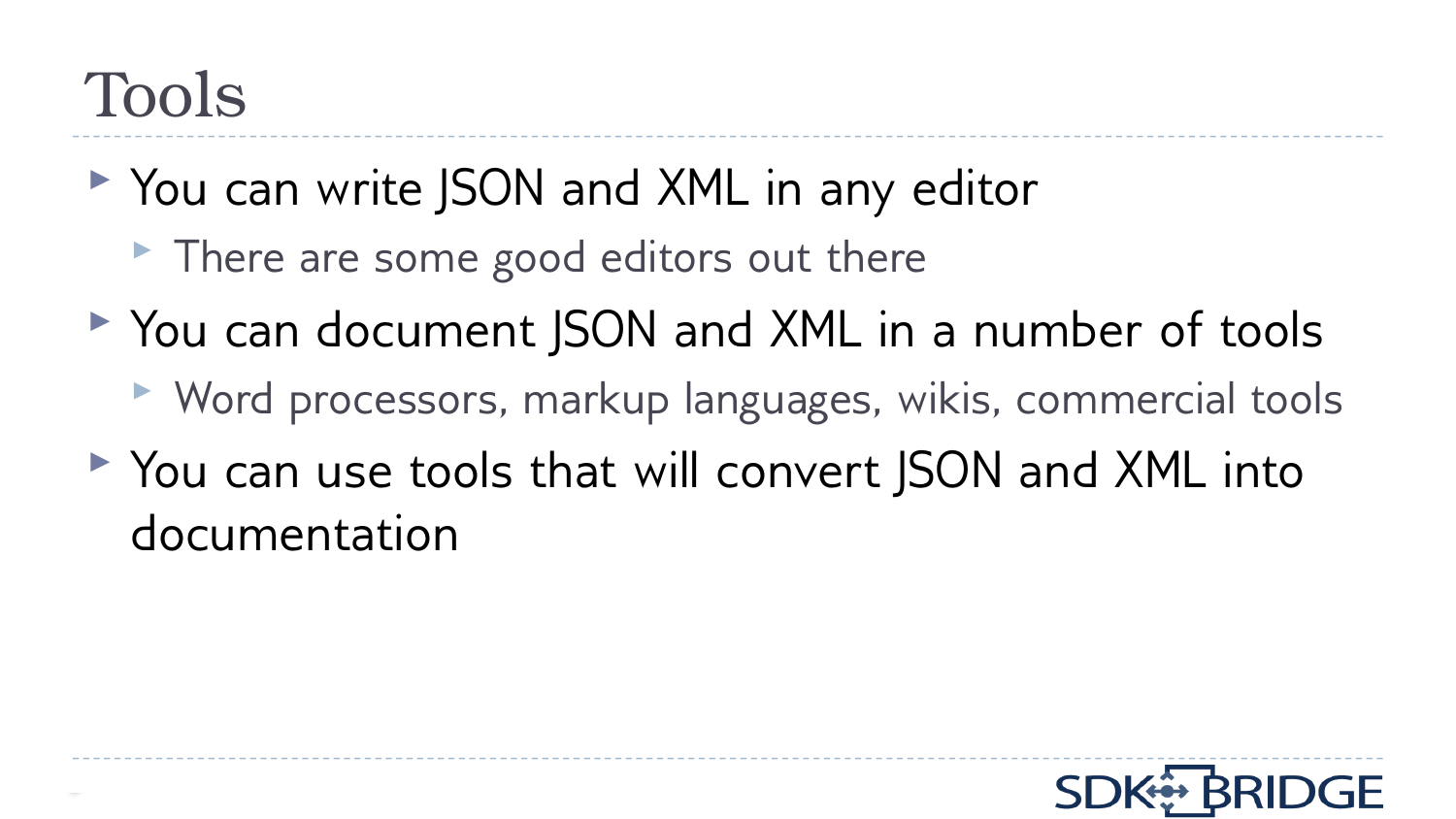

# Tools
You can write JSON and XML in any editor
There are some good editors out there
You can document JSON and XML in a number of tools
Word processors, markup languages, wikis, commercial tools
You can use tools that will convert JSON and XML into documentation